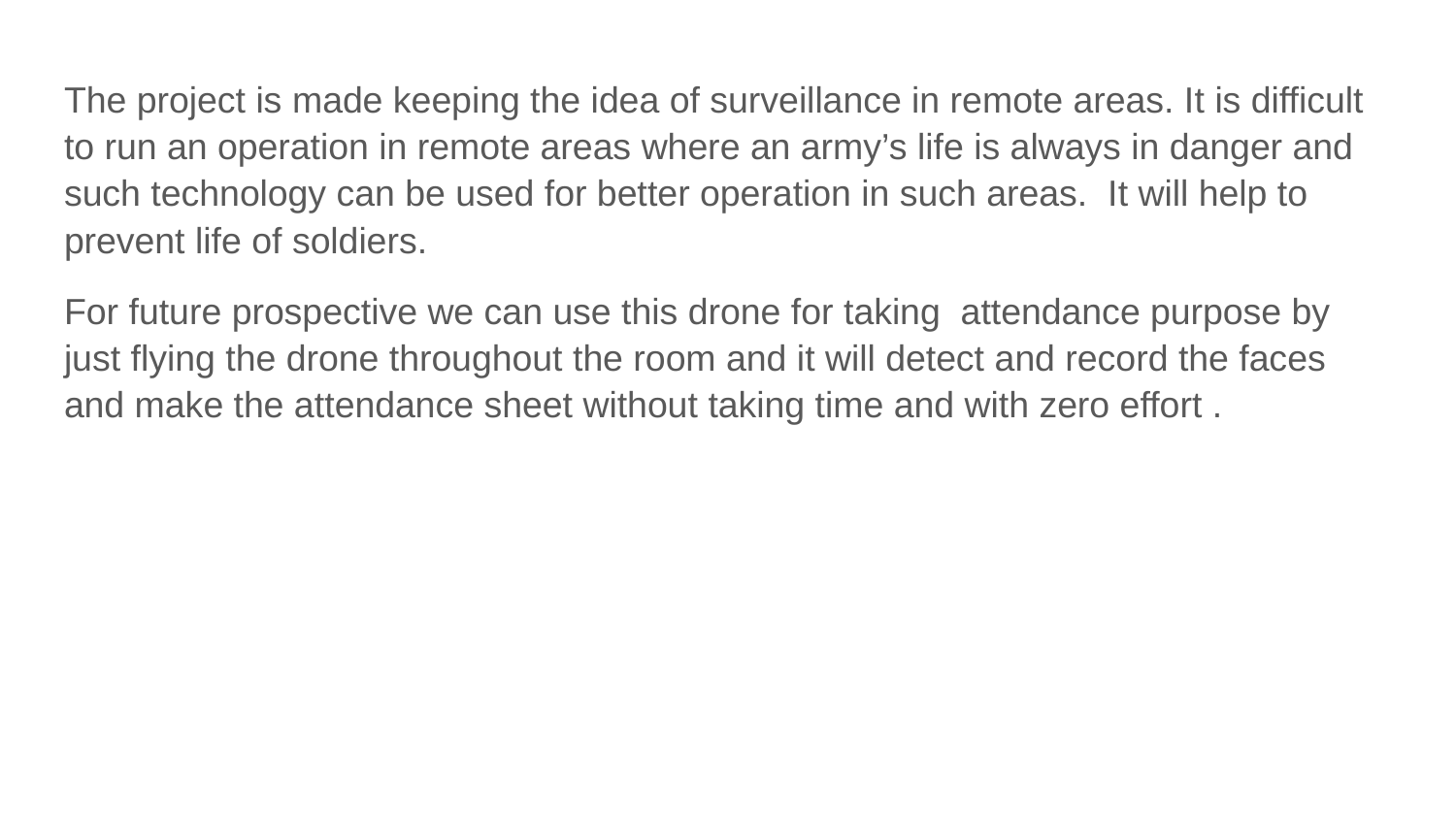

The project is made keeping the idea of surveillance in remote areas. It is difficult to run an operation in remote areas where an army’s life is always in danger and such technology can be used for better operation in such areas.  It will help to prevent life of soldiers.
For future prospective we can use this drone for taking  attendance purpose by just flying the drone throughout the room and it will detect and record the faces and make the attendance sheet without taking time and with zero effort .